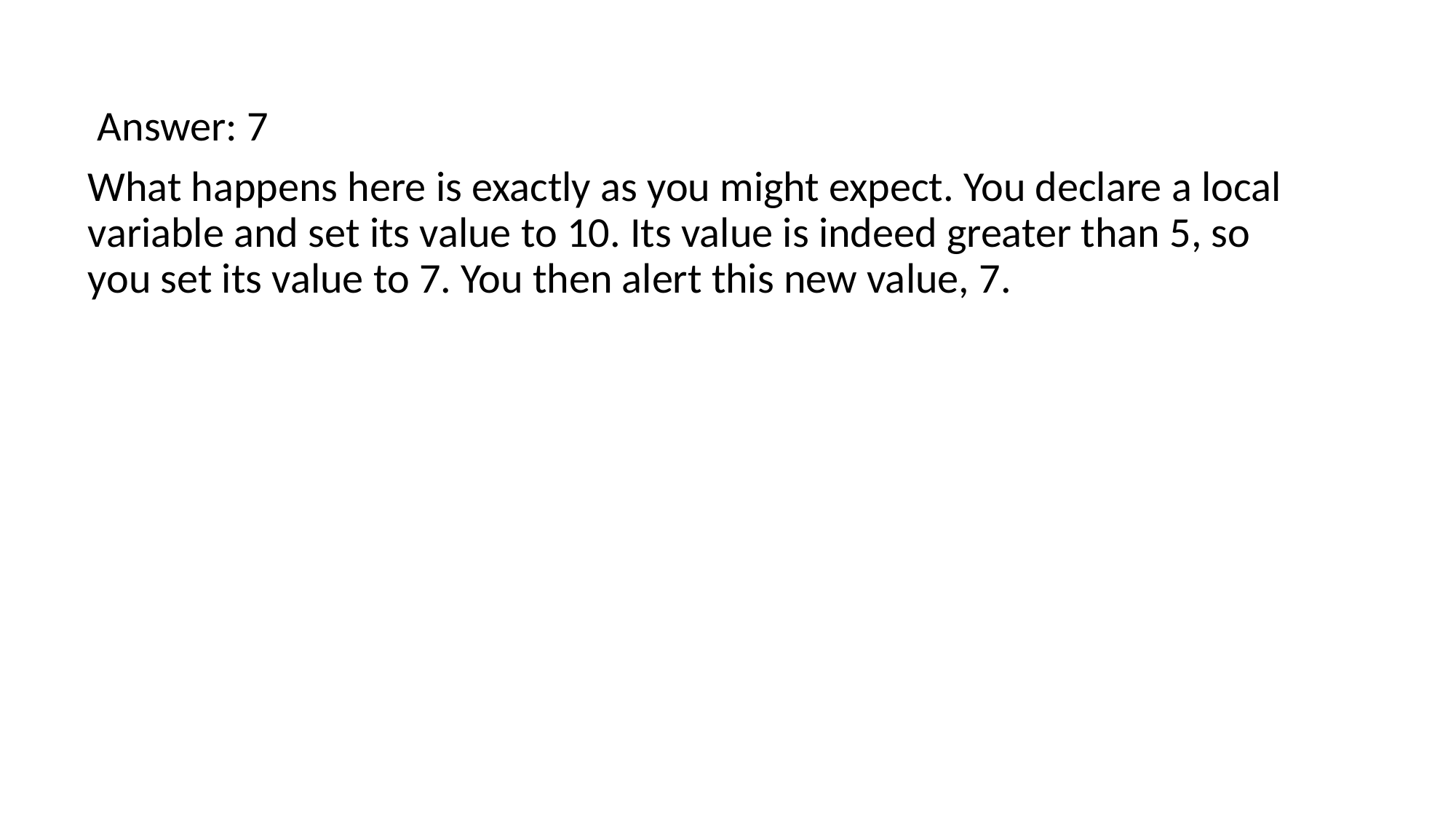

Answer: 7
What happens here is exactly as you might expect. You declare a local variable and set its value to 10. Its value is indeed greater than 5, so you set its value to 7. You then alert this new value, 7.